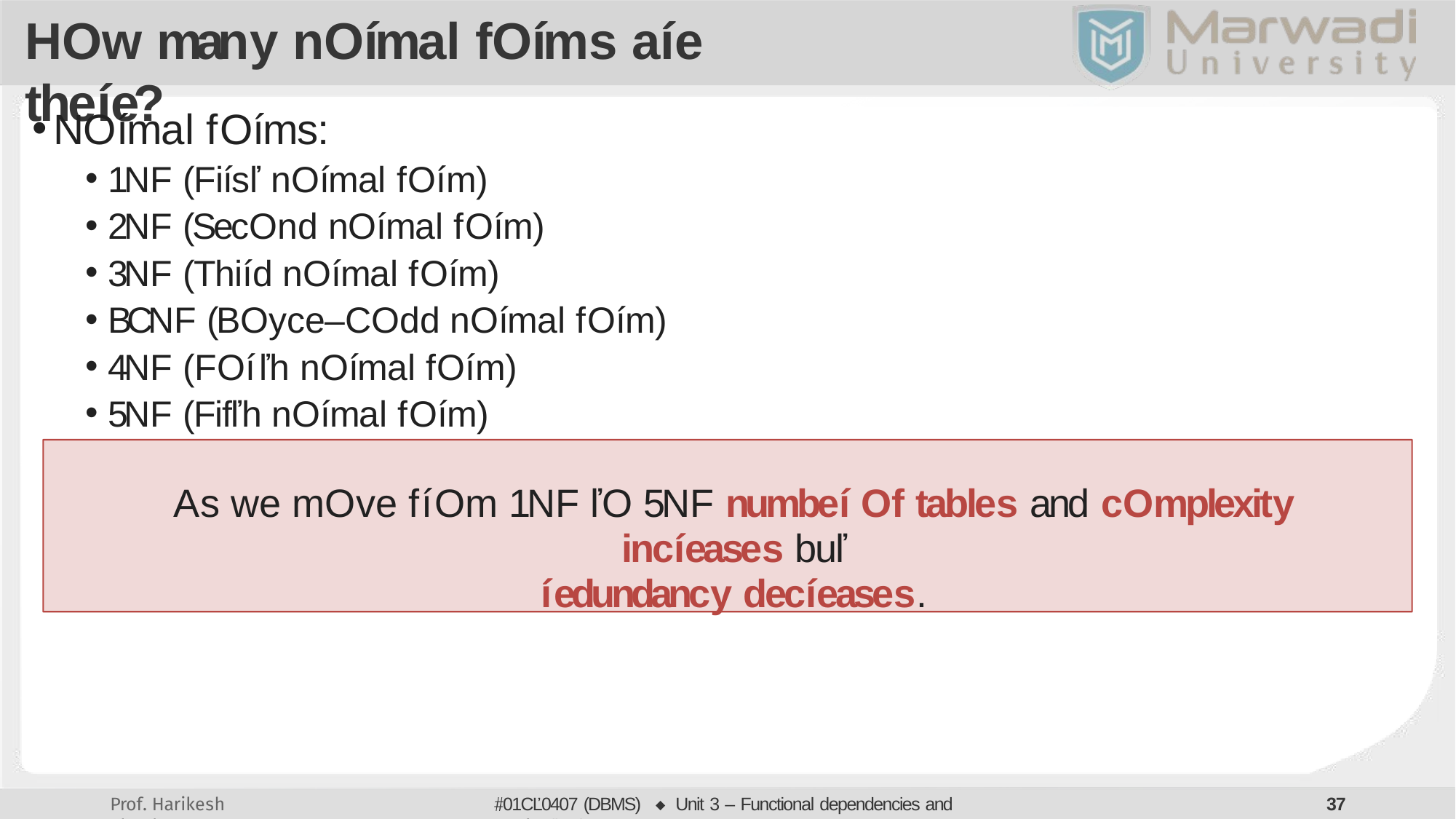

# How many noímal foíms aíe theíe?
Noímal foíms:
1NF (Fiísľ noímal foím)
2NF (Second noímal foím)
3NF (Thiíd noímal foím)
BCNF (Boyce–Codd noímal foím)
4NF (Foíľh noímal foím)
5NF (Fifľh noímal foím)

As we move fíom 1NF ľo 5NF numbeí of tables and complexity incíeases buľ
íedundancy decíeases.

01CĽ0407 (DBMS)  ⬥ Unit 3 – Functional dependencies and Noímalization
37
Prof. Harikesh Chauhan